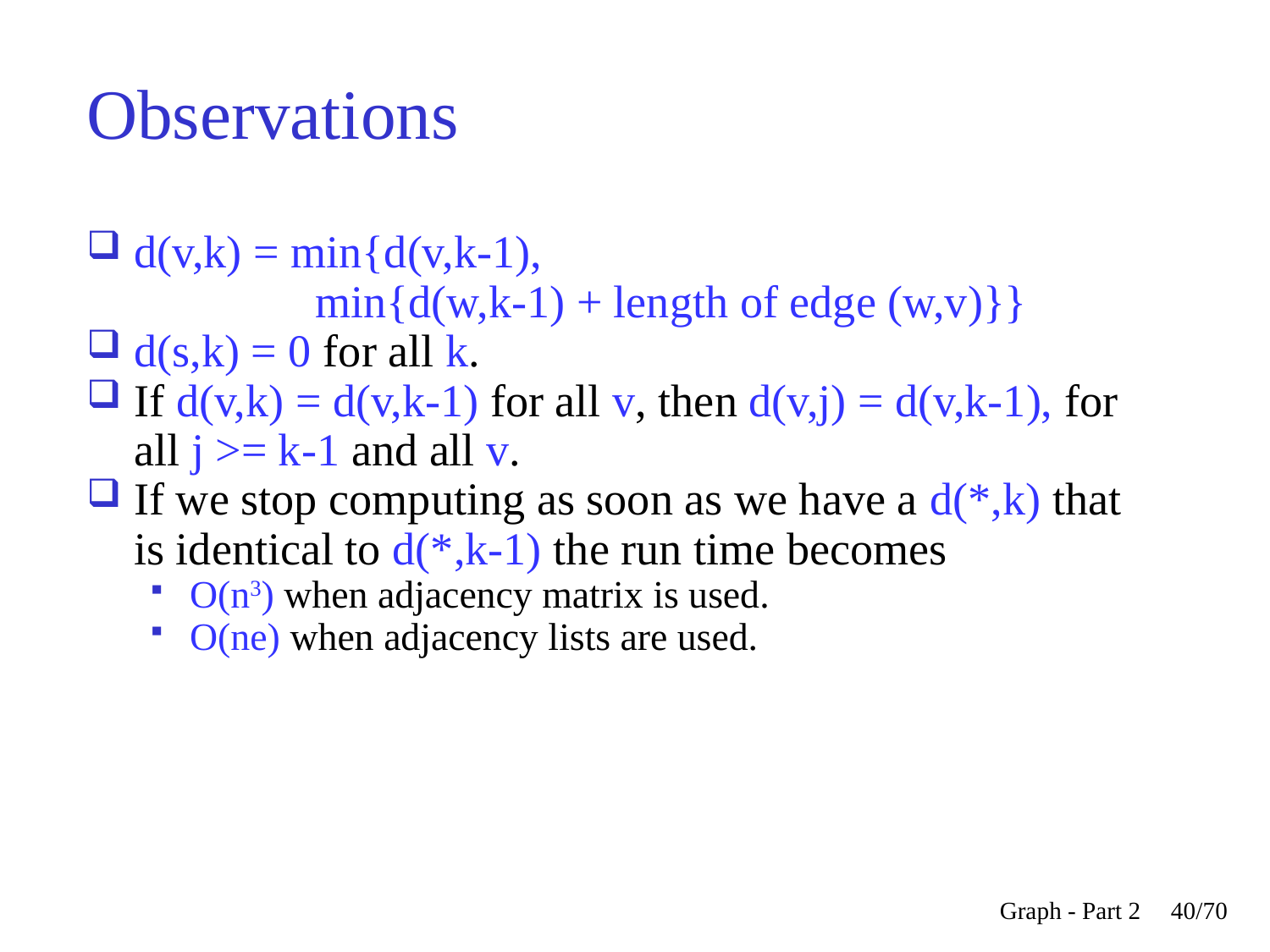

Observations
d(v,k) = min{d(v,k-1),
                    min{d(w,k-1) + length of edge (w,v)}}
d(s,k) = 0 for all k.
If d(v,k) = d(v,k-1) for all v, then d(v,j) = d(v,k-1), for all j >= k-1 and all v.
If we stop computing as soon as we have a d(*,k) that is identical to d(*,k-1) the run time becomes
O(n3) when adjacency matrix is used.
O(ne) when adjacency lists are used.
Graph - Part 2
40/70